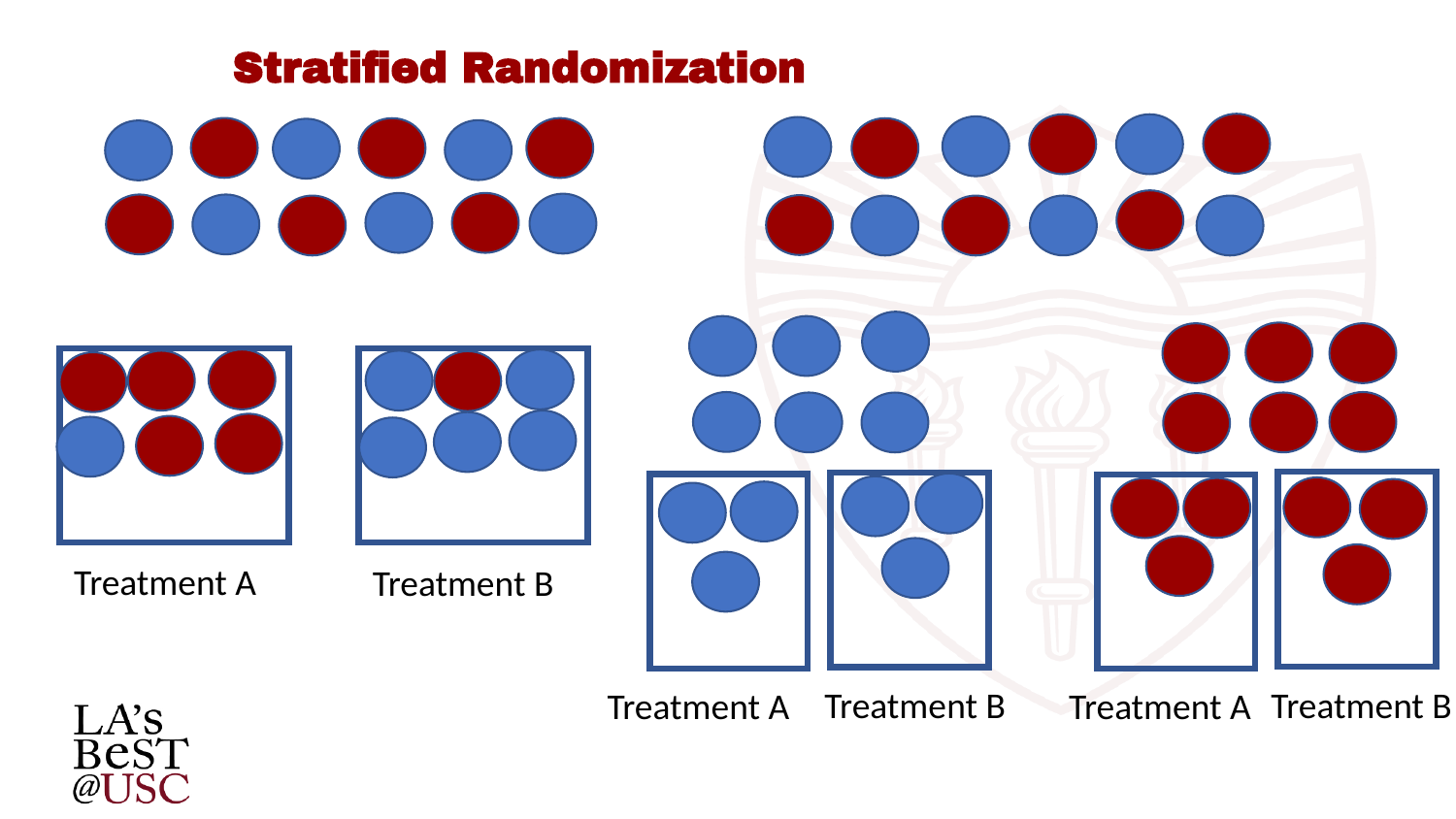

Stratified Randomization

Treatment A

Treatment B
Treatment B
Treatment B
Treatment A
Treatment A